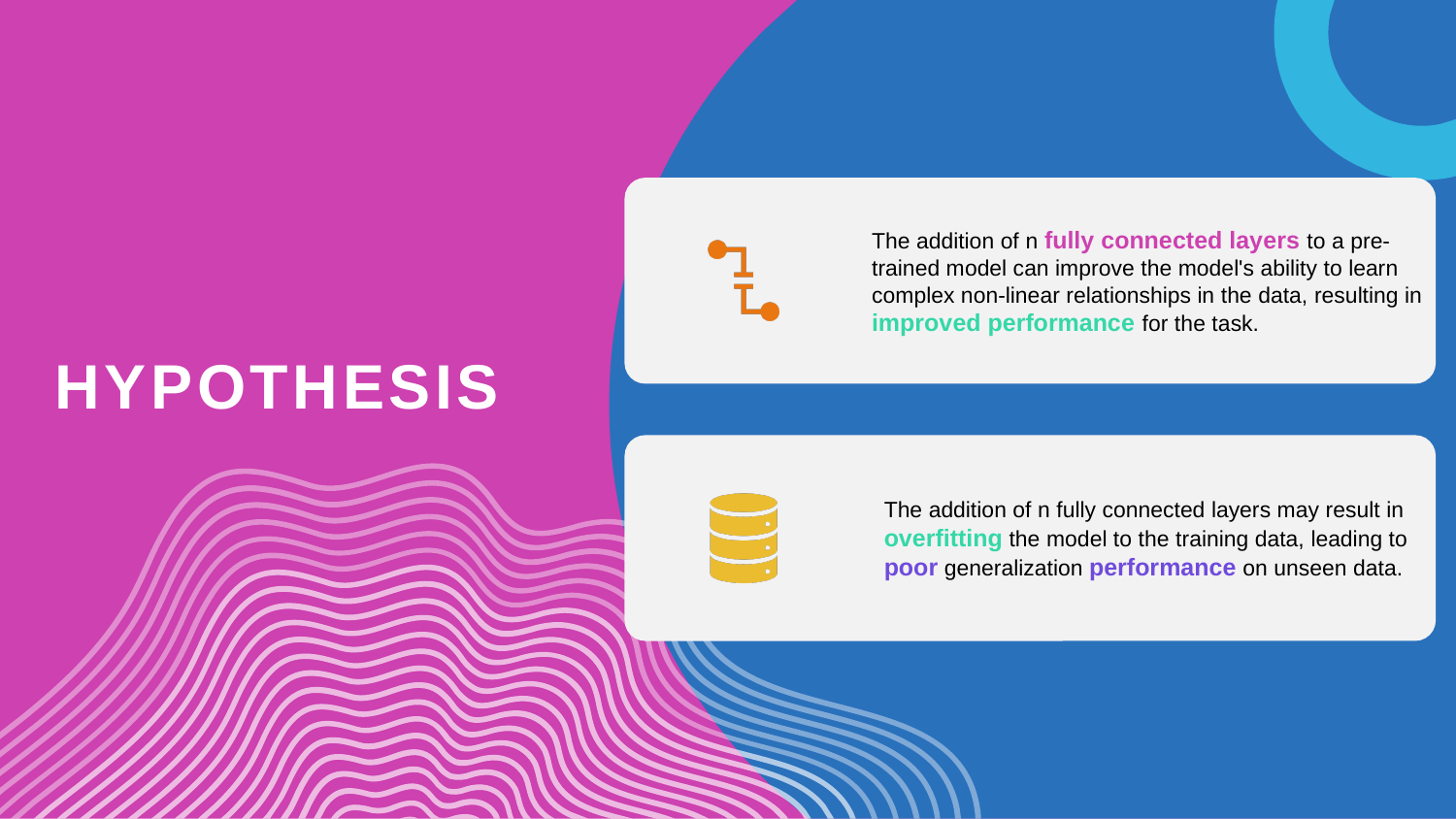

The addition of n fully connected layers to a pre-trained model can improve the model's ability to learn complex non-linear relationships in the data, resulting in improved performance for the task.
The addition of n fully connected layers may result in overfitting the model to the training data, leading to poor generalization performance on unseen data.
# Hypothesis